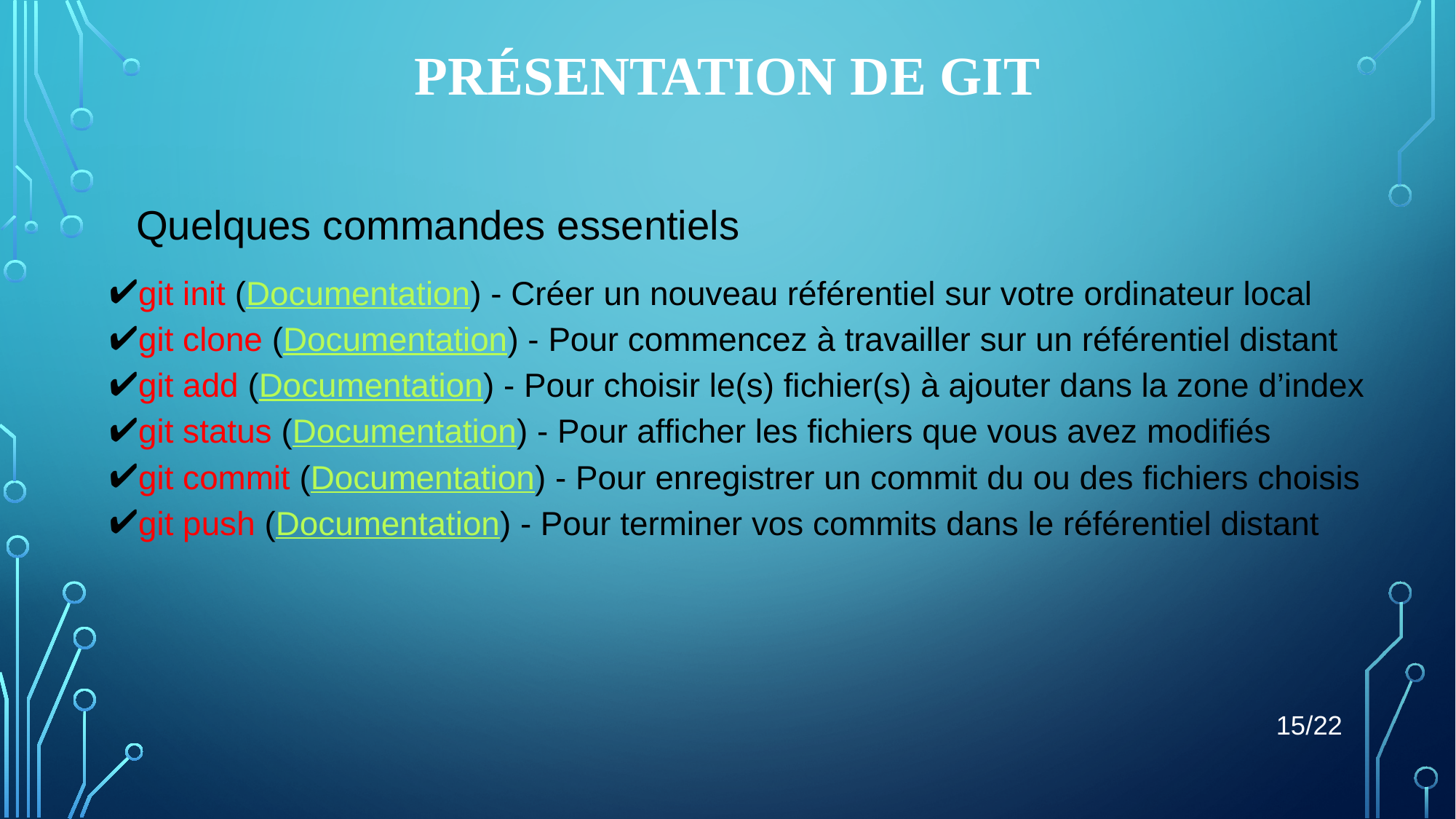

# PRÉSENTATION DE GIT
Quelques commandes essentiels
git init (Documentation) - Créer un nouveau référentiel sur votre ordinateur local
git clone (Documentation) - Pour commencez à travailler sur un référentiel distant
git add (Documentation) - Pour choisir le(s) fichier(s) à ajouter dans la zone d’index
git status (Documentation) - Pour afficher les fichiers que vous avez modifiés
git commit (Documentation) - Pour enregistrer un commit du ou des fichiers choisis
git push (Documentation) - Pour terminer vos commits dans le référentiel distant

15/22